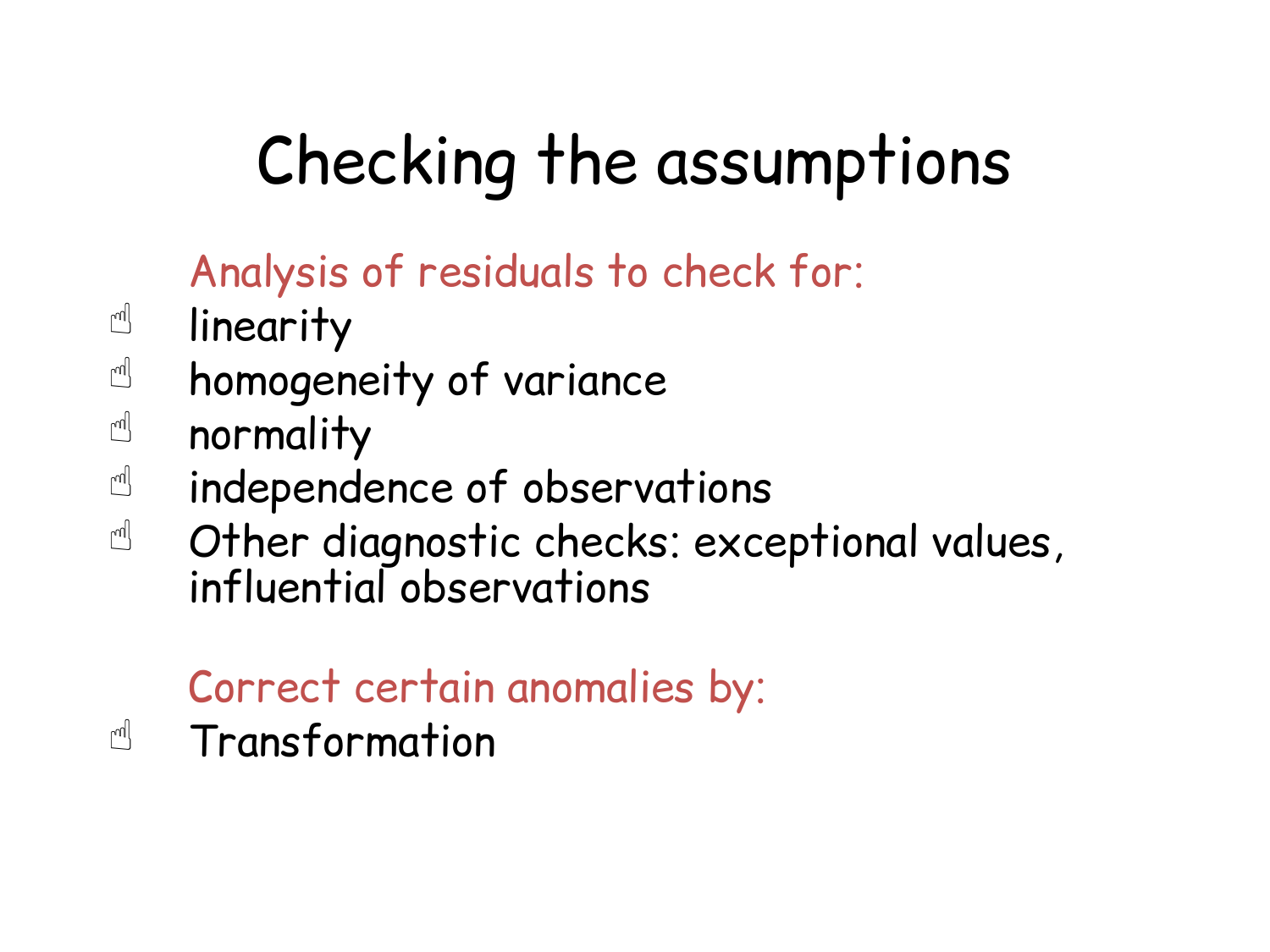

# Checking the assumptions
	Analysis of residuals to check for:
linearity
homogeneity of variance
normality
independence of observations
Other diagnostic checks: exceptional values, influential observations
Correct certain anomalies by:
Transformation